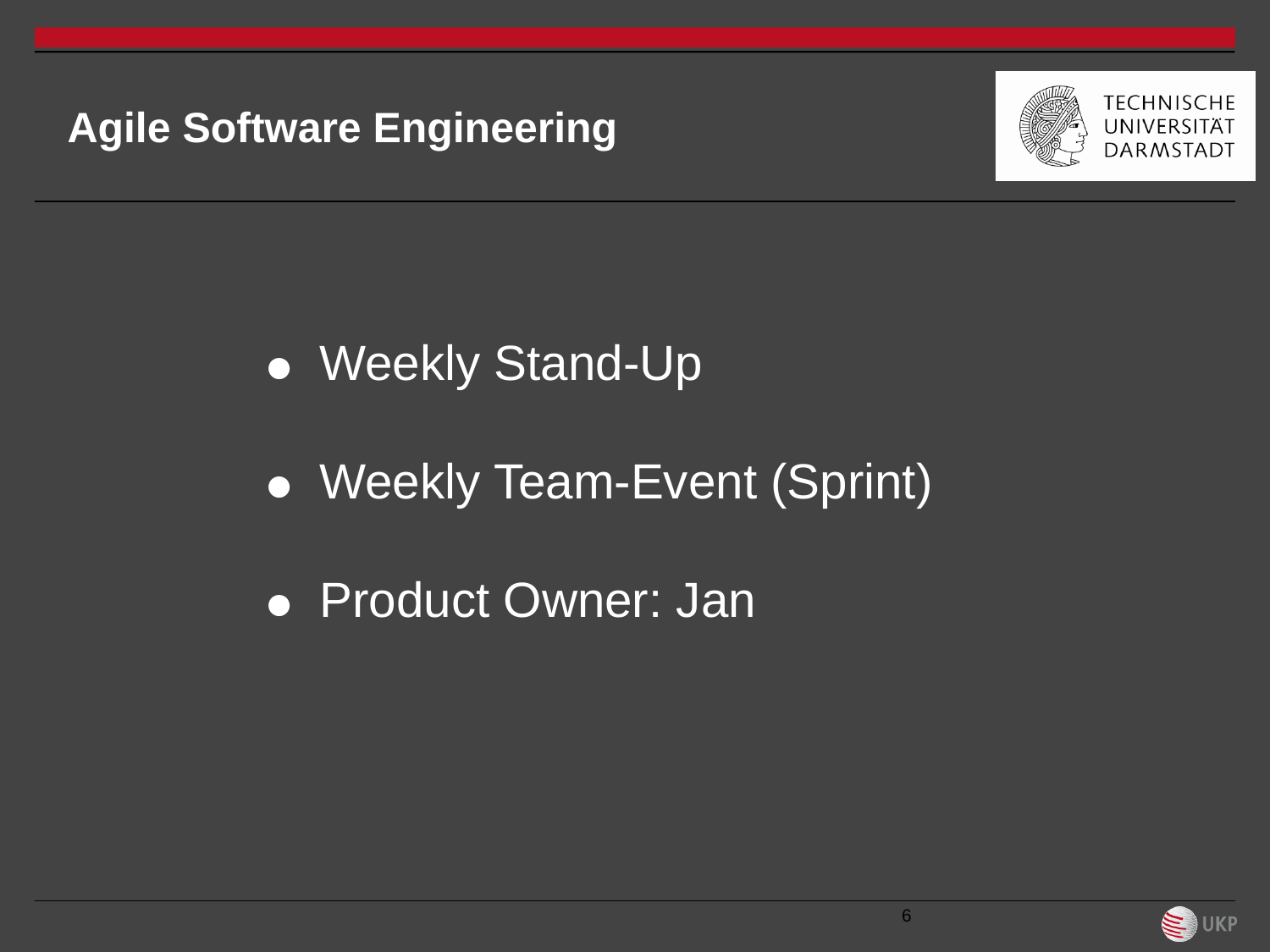

# Agile Software Engineering

Weekly Stand-Up

Weekly Team-Event (Sprint)

Product Owner: Jan